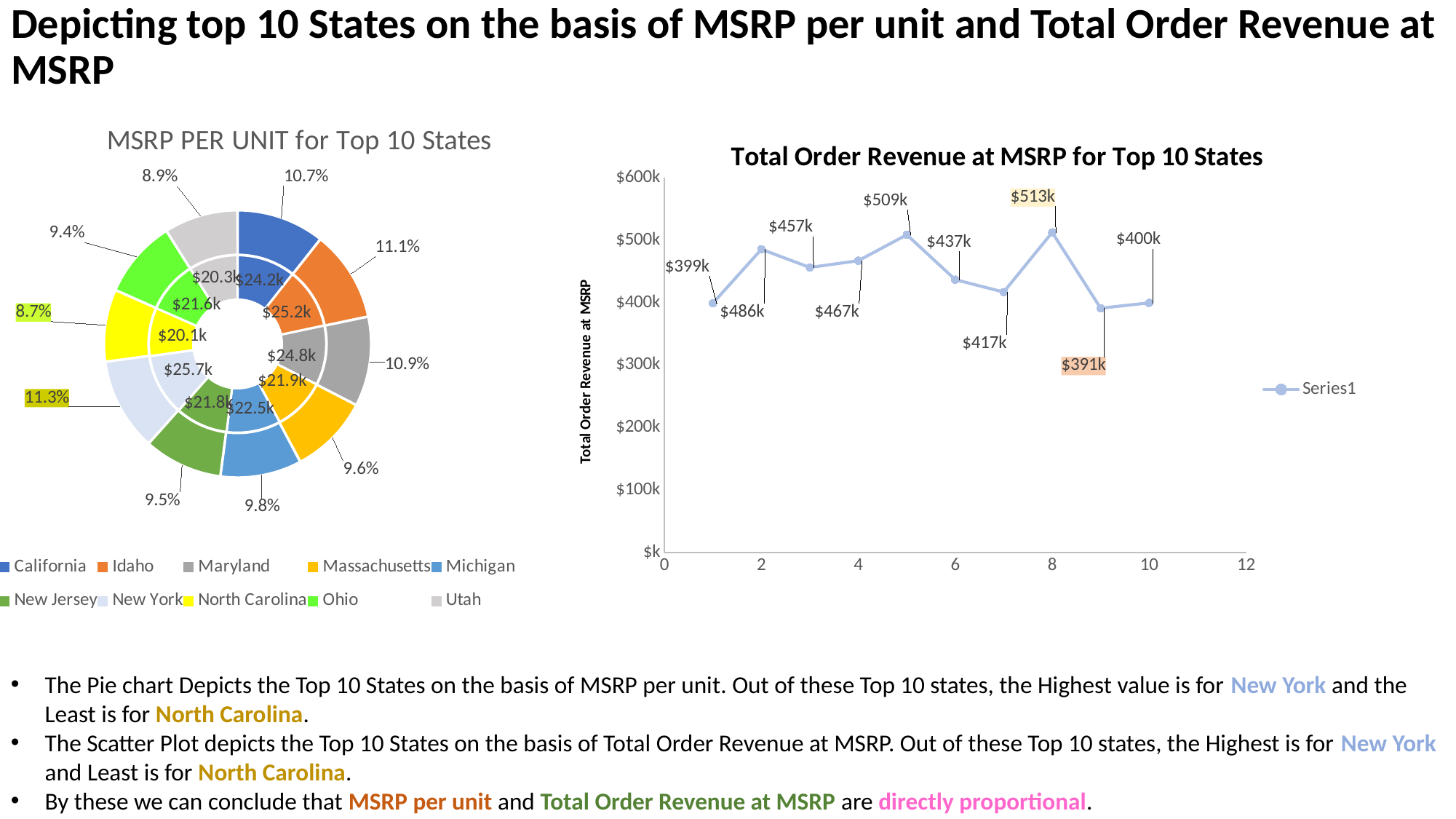

# Depicting top 10 States on the basis of MSRP per unit and Total Order Revenue at MSRP

### Chart: MSRP PER UNIT for Top 10 States

| Category | MSRP per unit | %of Total |
|---|---|---|
| California | 24198.22 | 10.6 |
| Idaho | 25231.730000000003 | 11.0 |
| Maryland | 24756.890000000007 | 10.8 |
| Massachusetts | 21894.209999999992 | 9.6 |
| Michigan | 22462.379999999972 | 9.8 |
| New Jersey | 21836.07000000001 | 9.5 |
| New York | 25654.89000000001 | 11.2 |
| North Carolina | 20056.690000000006 | 8.7 |
| Ohio | 21619.459999999992 | 9.4 |
| Utah | 20349.800000000003 | 8.9 |

### Chart: Total Order Revenue at MSRP for Top 10 States

| Category | Total Order Revenue at MSRP |
|---|---|
The Pie chart Depicts the Top 10 States on the basis of MSRP per unit. Out of these Top 10 states, the Highest value is for New York and the Least is for North Carolina.
The Scatter Plot depicts the Top 10 States on the basis of Total Order Revenue at MSRP. Out of these Top 10 states, the Highest is for New York and Least is for North Carolina.
By these we can conclude that MSRP per unit and Total Order Revenue at MSRP are directly proportional.